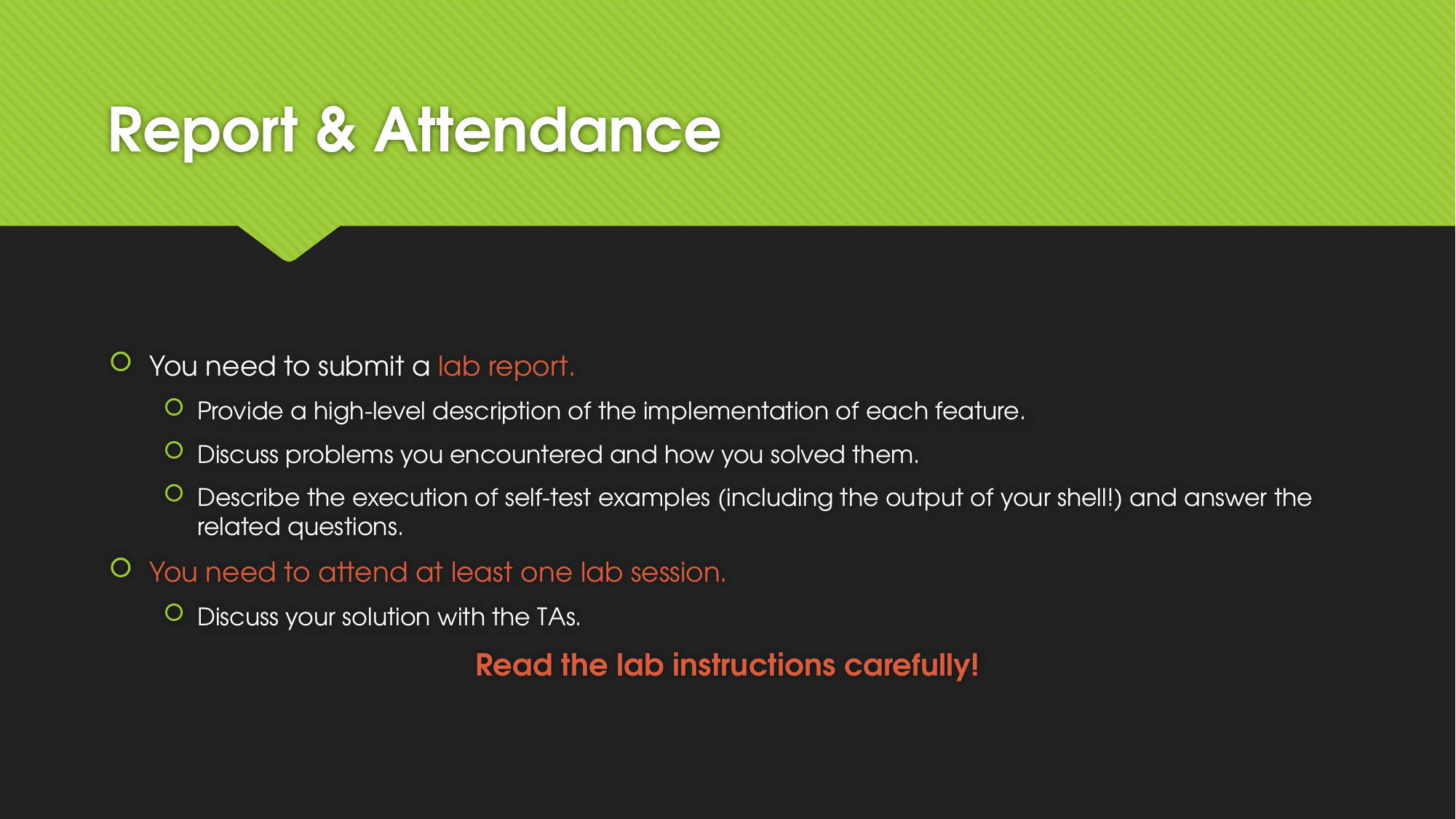

# Report & Attendance
You need to submit a lab report.
Provide a high-level description of the implementation of each feature.
Discuss problems you encountered and how you solved them.
Describe the execution of self-test examples (including the output of your shell!) and answer the related questions.
You need to attend at least one lab session.
Discuss your solution with the TAs.
Read the lab instructions carefully!